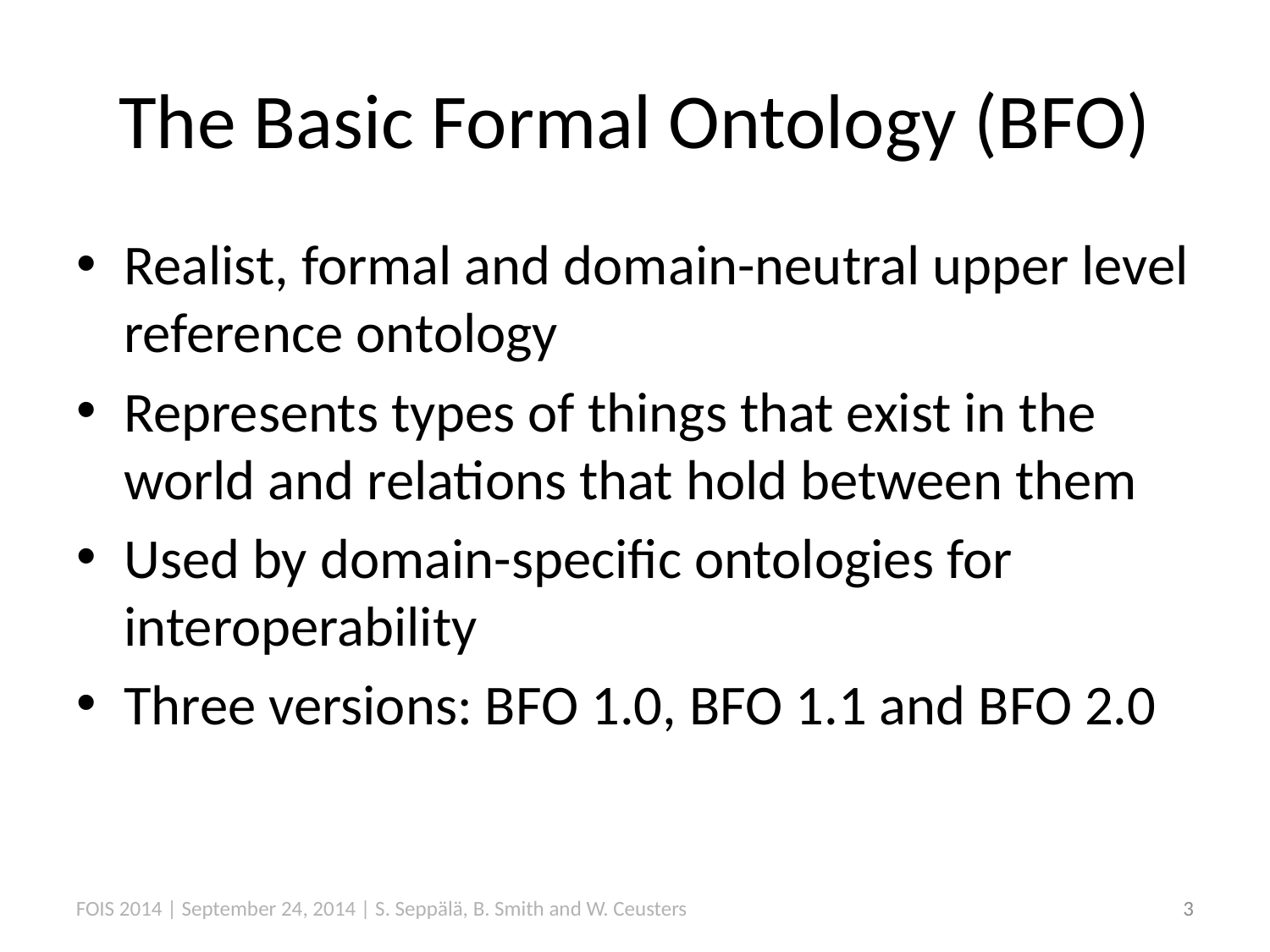

# The Basic Formal Ontology (BFO)
Realist, formal and domain-neutral upper level reference ontology
Represents types of things that exist in the world and relations that hold between them
Used by domain-specific ontologies for interoperability
Three versions: BFO 1.0, BFO 1.1 and BFO 2.0
FOIS 2014 | September 24, 2014 | S. Seppälä, B. Smith and W. Ceusters
3